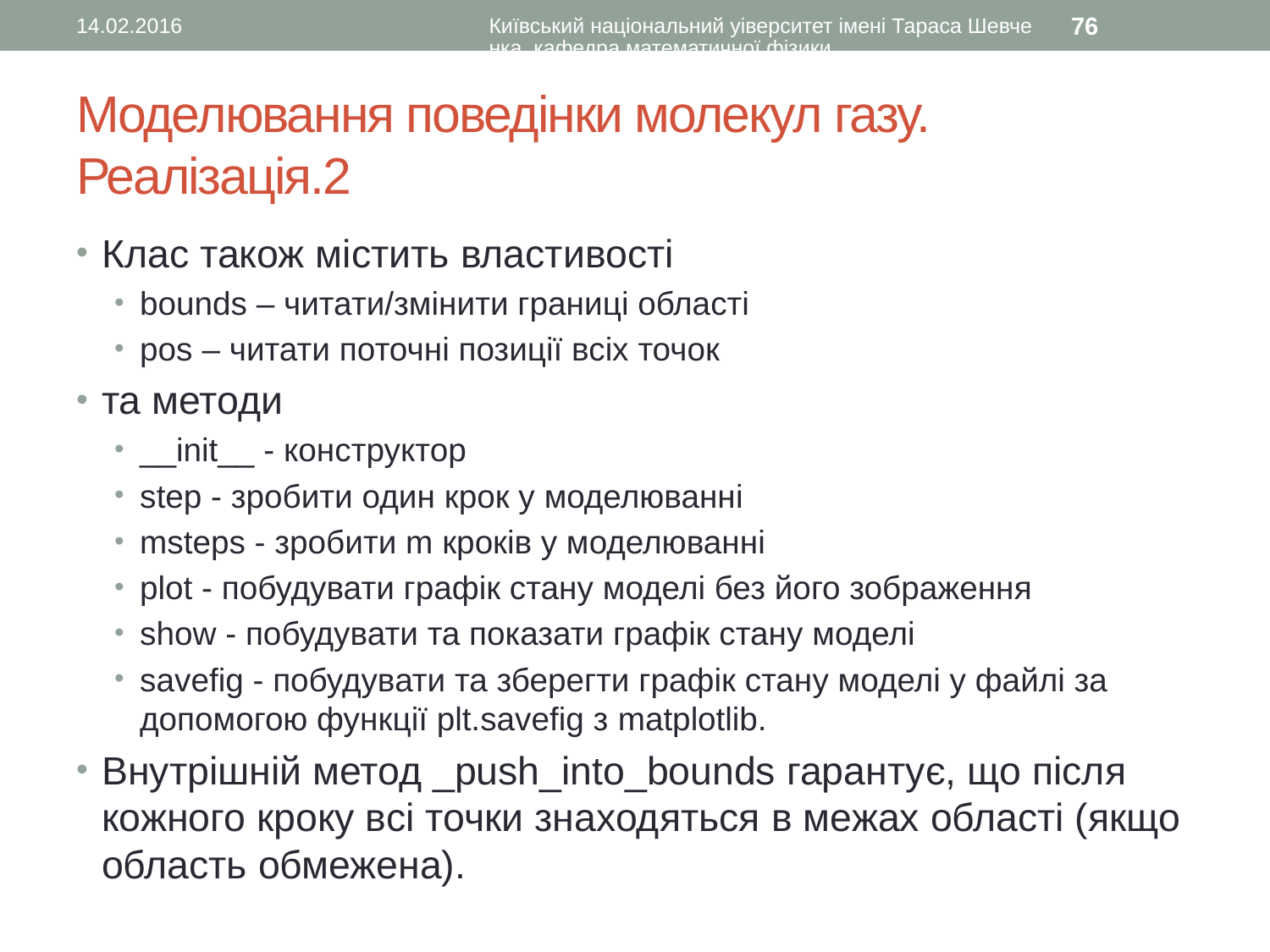

14.02.2016
Київський національний уіверситет імені Тараса Шевченка, кафедра математичної фізики
76
# Моделювання поведінки молекул газу. Реалізація.2
Клас також містить властивості
bounds – читати/змінити границі області
pos – читати поточні позиції всіх точок
та методи
__init__ - конструктор
step - зробити один крок у моделюванні
msteps - зробити m кроків у моделюванні
plot - побудувати графік стану моделі без його зображення
show - побудувати та показати графік стану моделі
savefig - побудувати та зберегти графік стану моделі у файлі за допомогою функції plt.savefig з matplotlib.
Внутрішній метод _push_into_bounds гарантує, що після кожного кроку всі точки знаходяться в межах області (якщо область обмежена).